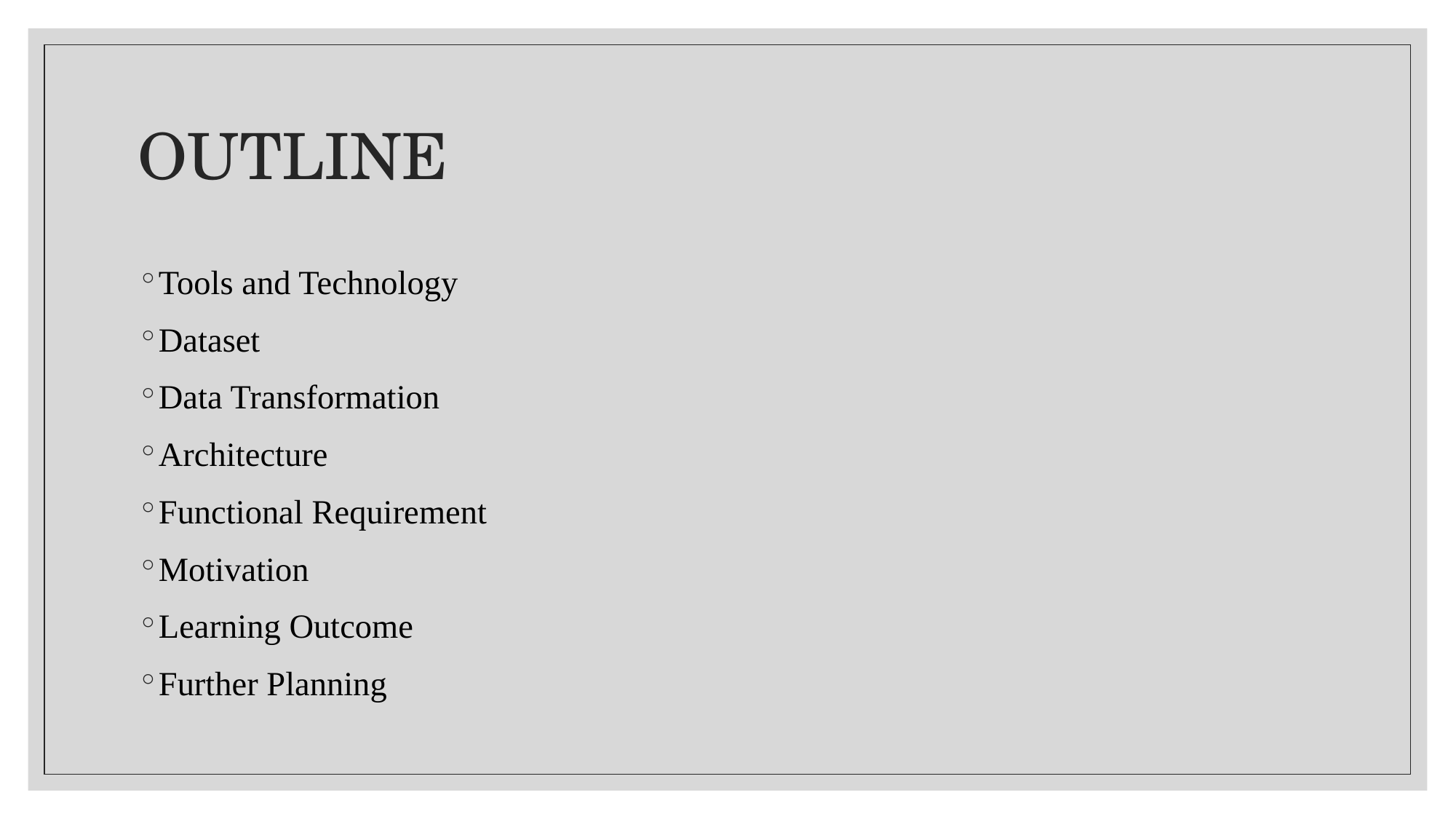

# OUTLINE
Tools and Technology
Dataset
Data Transformation
Architecture
Functional Requirement
Motivation
Learning Outcome
Further Planning